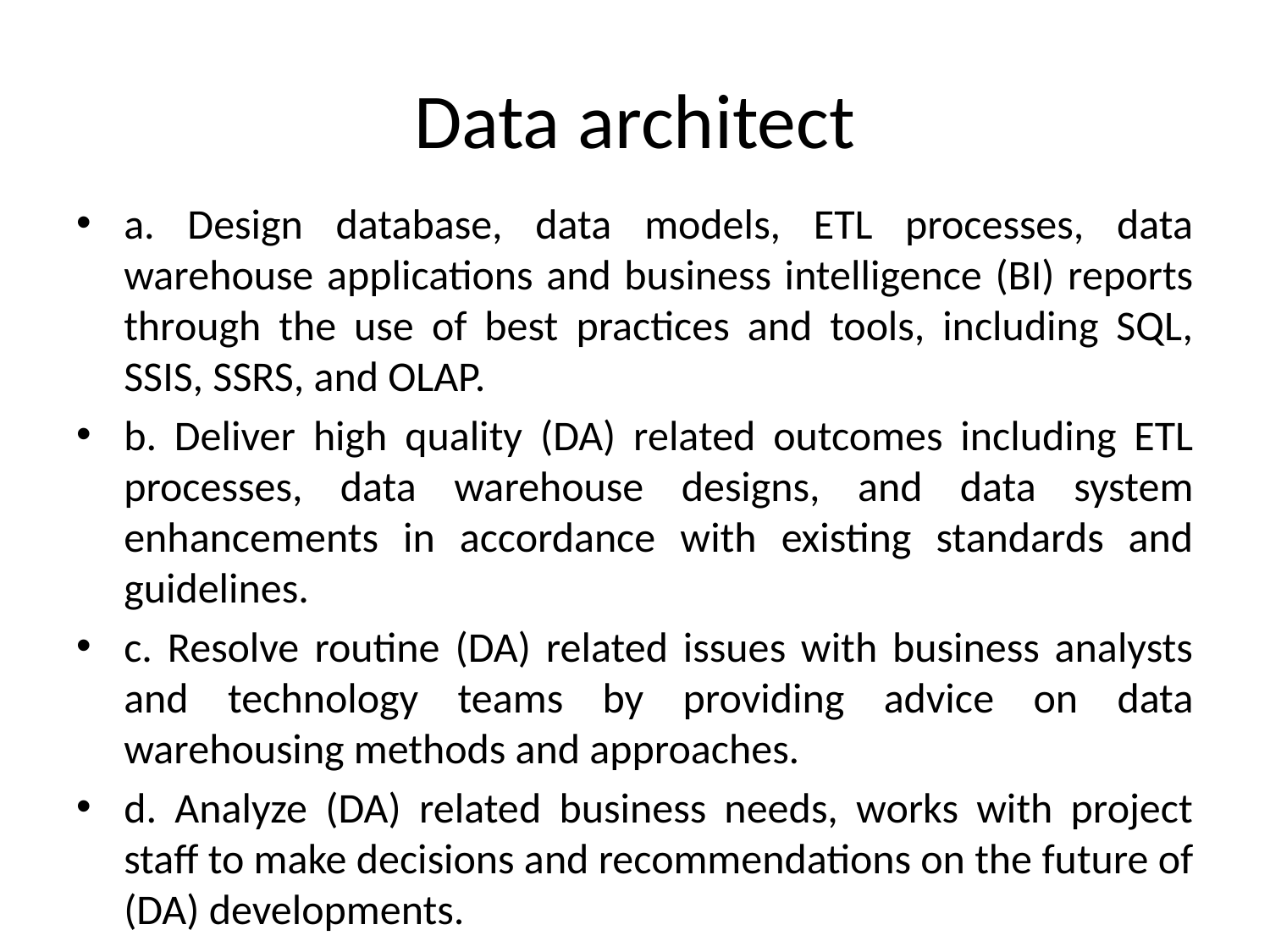

# Data architect
a. Design database, data models, ETL processes, data warehouse applications and business intelligence (BI) reports through the use of best practices and tools, including SQL, SSIS, SSRS, and OLAP.
b. Deliver high quality (DA) related outcomes including ETL processes, data warehouse designs, and data system enhancements in accordance with existing standards and guidelines.
c. Resolve routine (DA) related issues with business analysts and technology teams by providing advice on data warehousing methods and approaches.
d. Analyze (DA) related business needs, works with project staff to make decisions and recommendations on the future of (DA) developments.